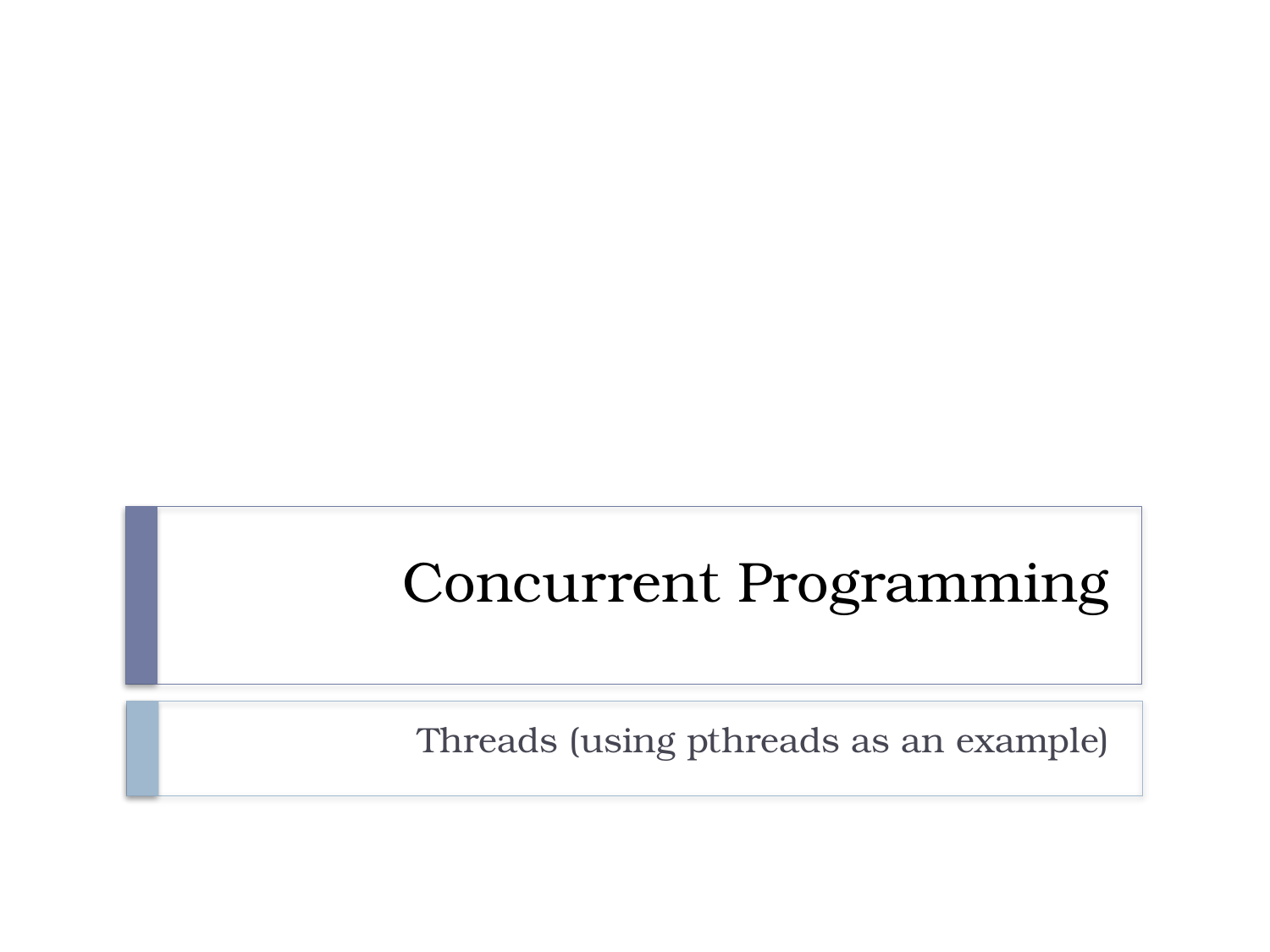

# Concurrent Programming
Threads (using pthreads as an example)